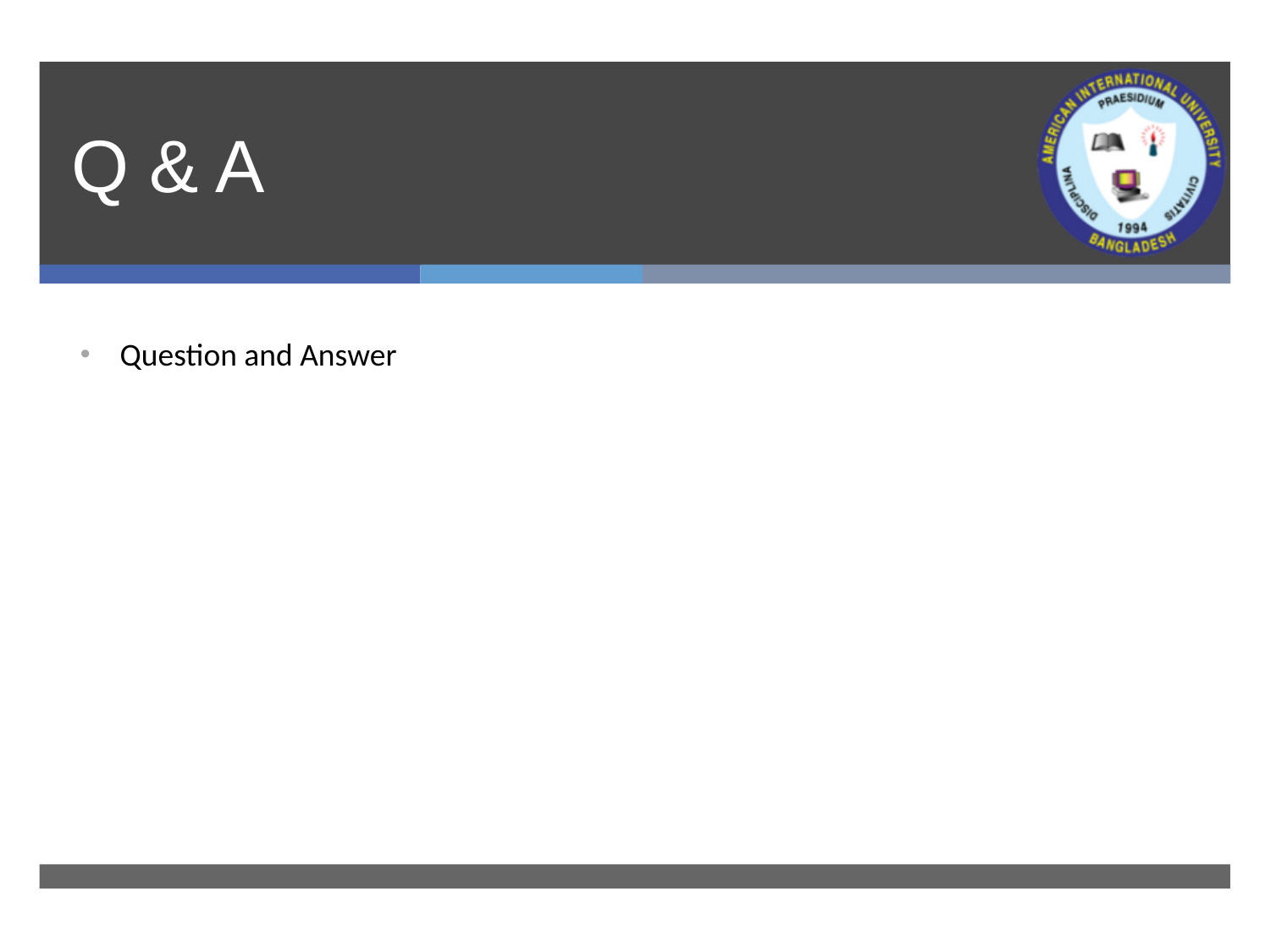

# Q & A
Question and Answer